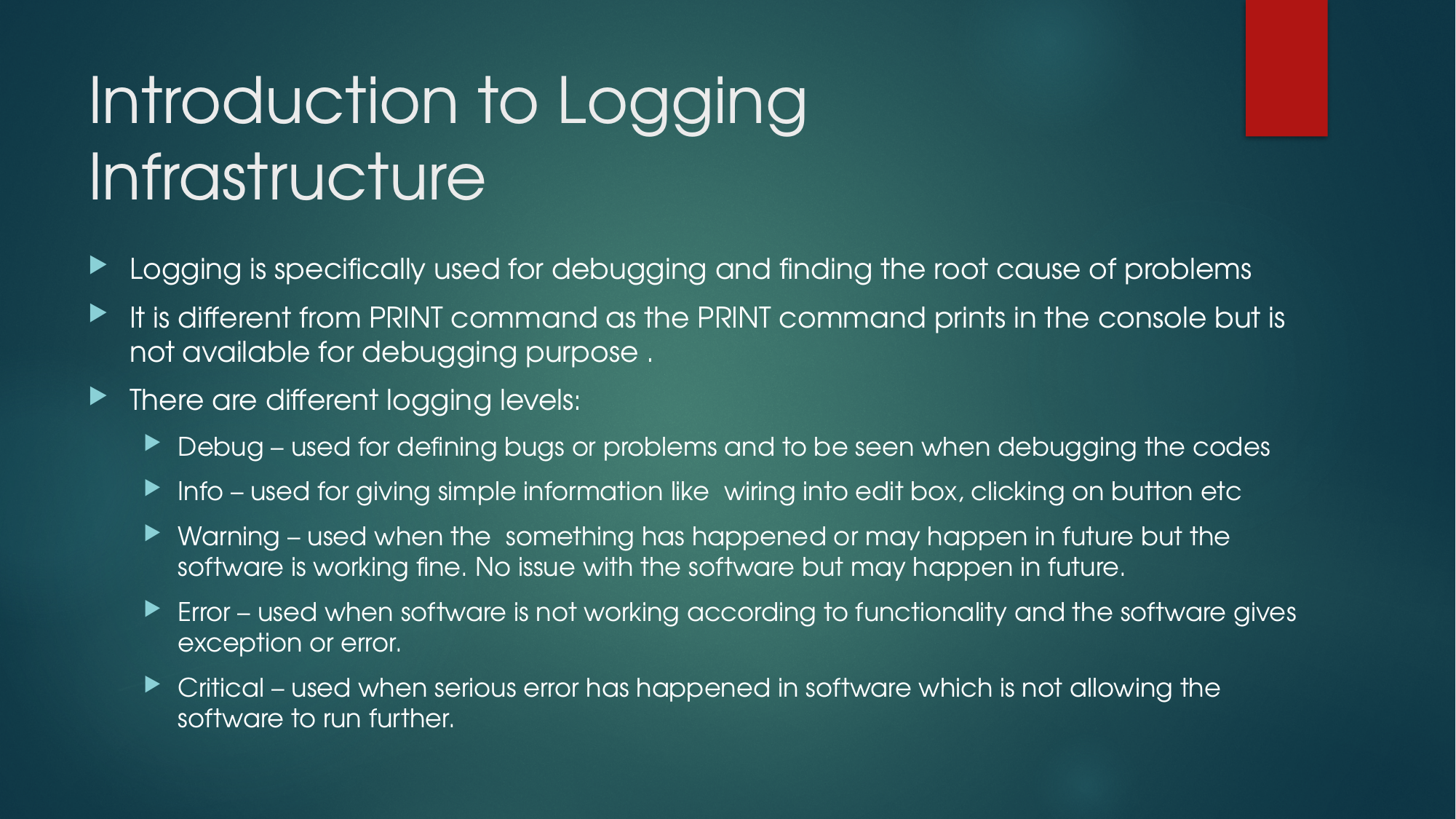

# Introduction to Logging Infrastructure
Logging is specifically used for debugging and finding the root cause of problems
It is different from PRINT command as the PRINT command prints in the console but is not available for debugging purpose .
There are different logging levels:
Debug – used for defining bugs or problems and to be seen when debugging the codes
Info – used for giving simple information like  wiring into edit box, clicking on button etc
Warning – used when the  something has happened or may happen in future but the software is working fine. No issue with the software but may happen in future.
Error – used when software is not working according to functionality and the software gives exception or error.
Critical – used when serious error has happened in software which is not allowing the software to run further.